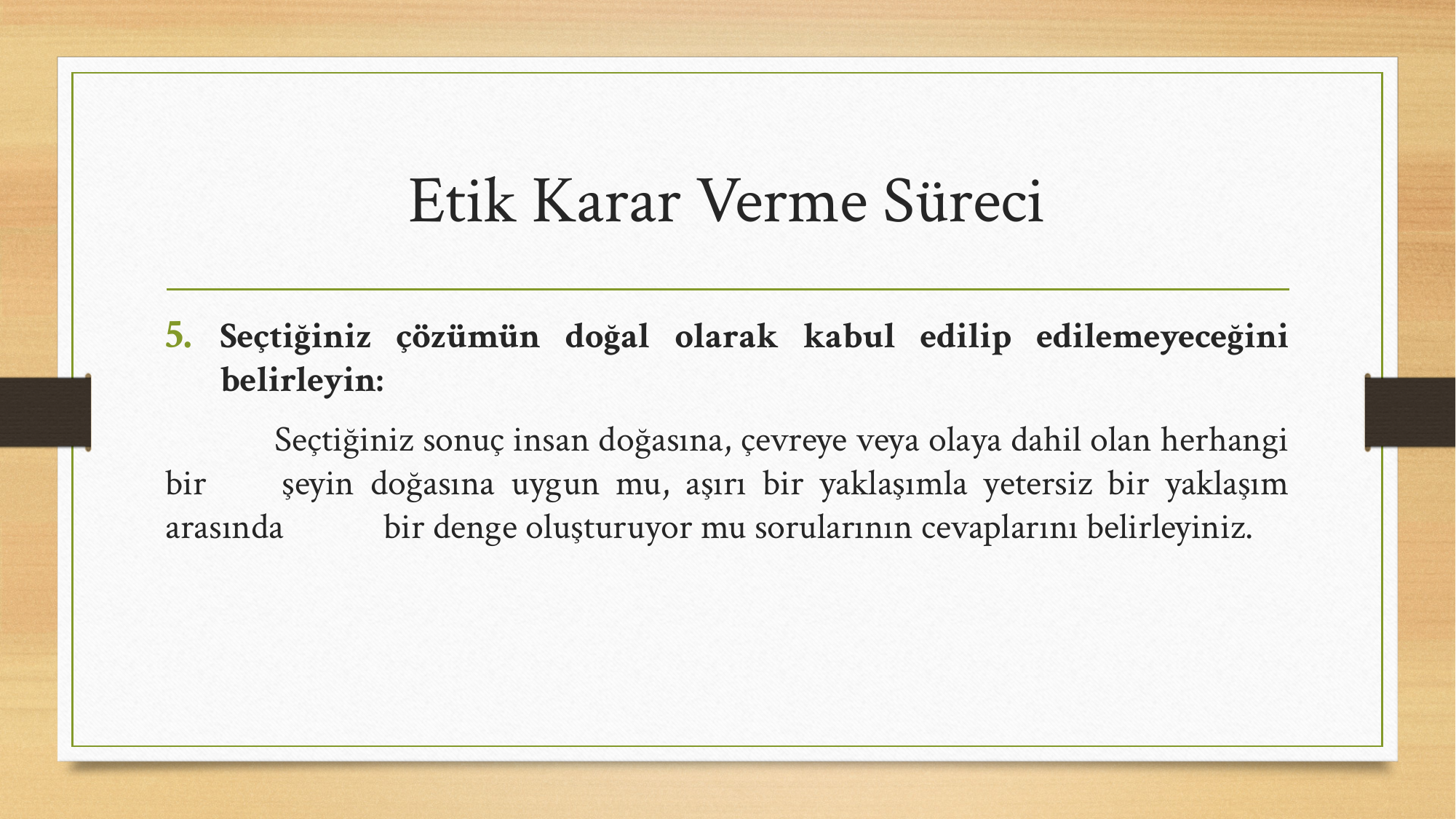

# Etik Karar Verme Süreci
Seçtiğiniz çözümün doğal olarak kabul edilip edilemeyeceğini belirleyin:
	Seçtiğiniz sonuç insan doğasına, çevreye veya olaya dahil olan herhangi bir 	şeyin doğasına uygun mu, aşırı bir yaklaşımla yetersiz bir yaklaşım arasında 	bir denge oluşturuyor mu sorularının cevaplarını belirleyiniz.